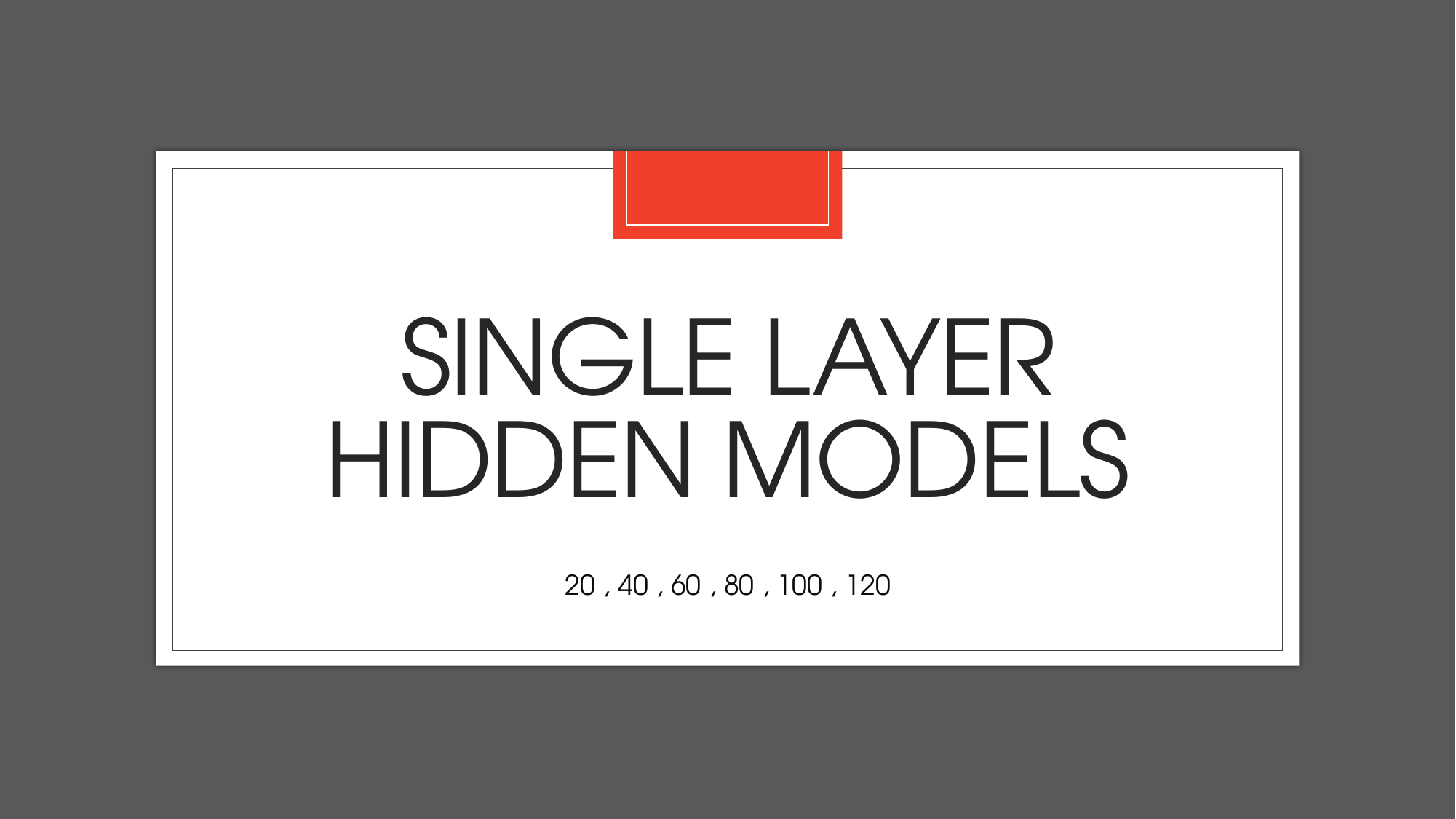

# Single Layer Hidden models
20 , 40 , 60 , 80 , 100 , 120